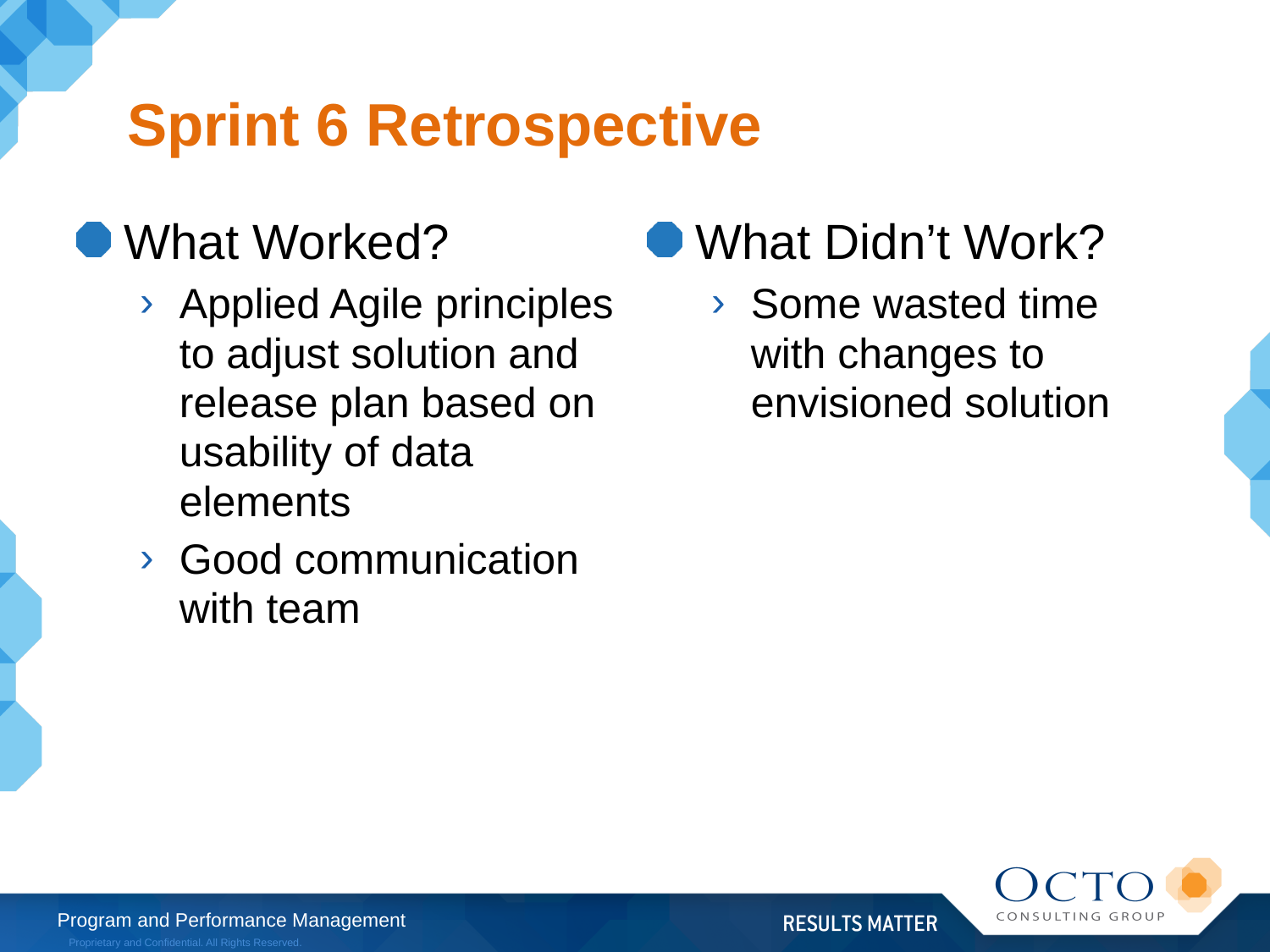

# Sprint 6 Retrospective
What Worked?
Applied Agile principles to adjust solution and release plan based on usability of data elements
Good communication with team

What Didn’t Work?
Some wasted time with changes to envisioned solution